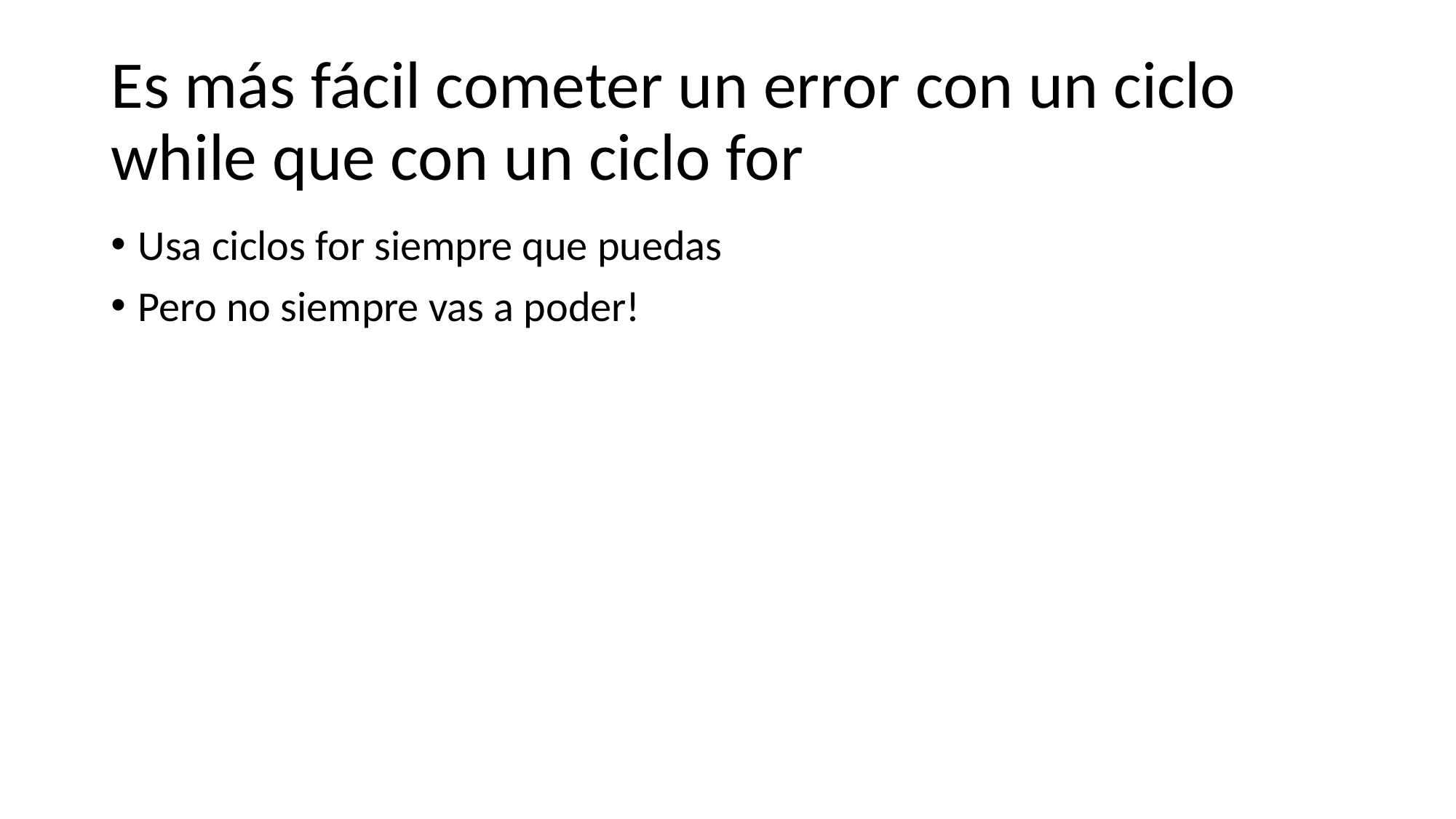

# Es más fácil cometer un error con un ciclo while que con un ciclo for
Usa ciclos for siempre que puedas
Pero no siempre vas a poder!